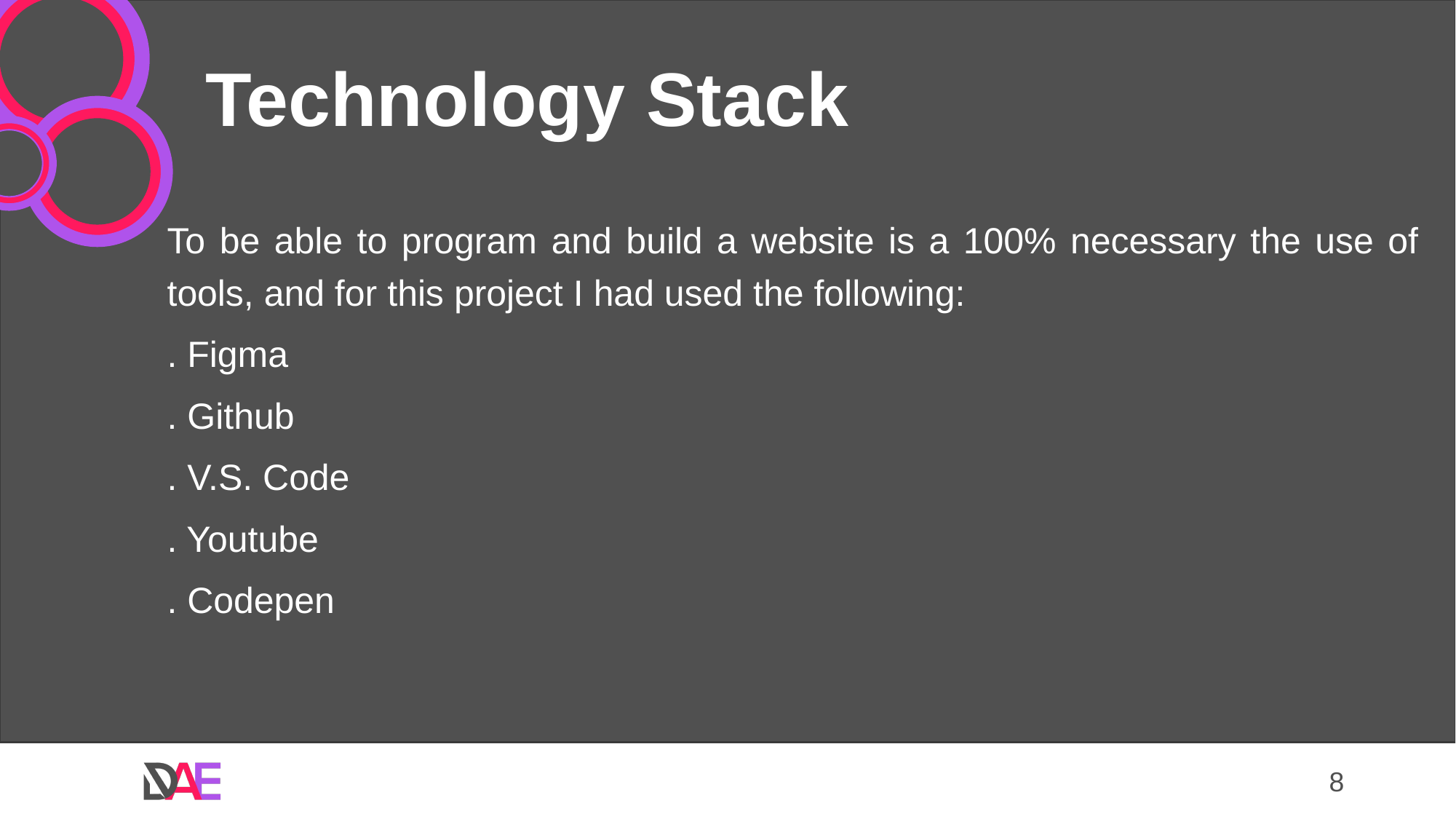

# Technology Stack
To be able to program and build a website is a 100% necessary the use of tools, and for this project I had used the following:
. Figma
. Github
. V.S. Code
. Youtube
. Codepen
8